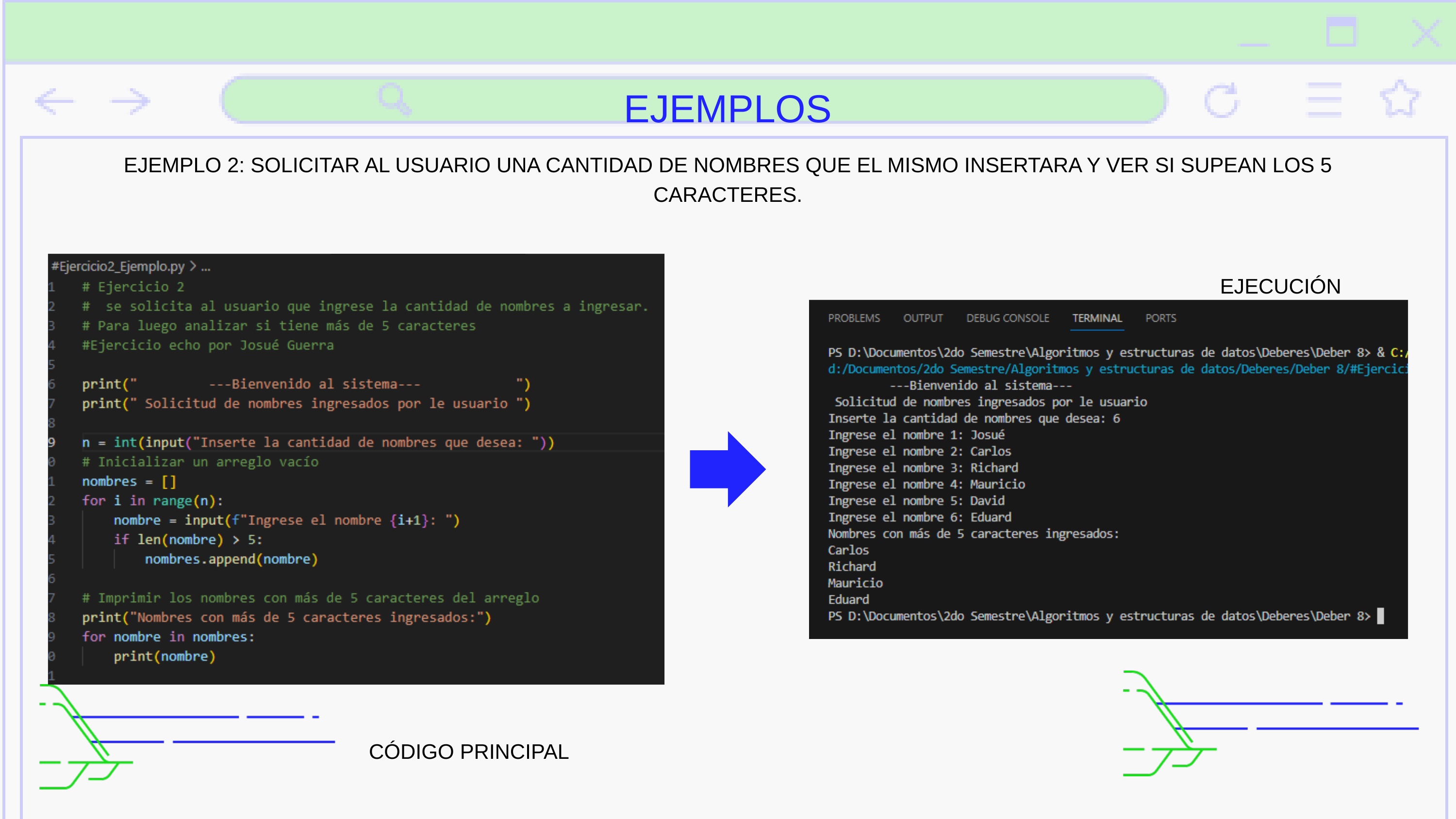

EJEMPLOS
EJEMPLO 2: SOLICITAR AL USUARIO UNA CANTIDAD DE NOMBRES QUE EL MISMO INSERTARA Y VER SI SUPEAN LOS 5 CARACTERES.

EJECUCIÓN

CÓDIGO PRINCIPAL